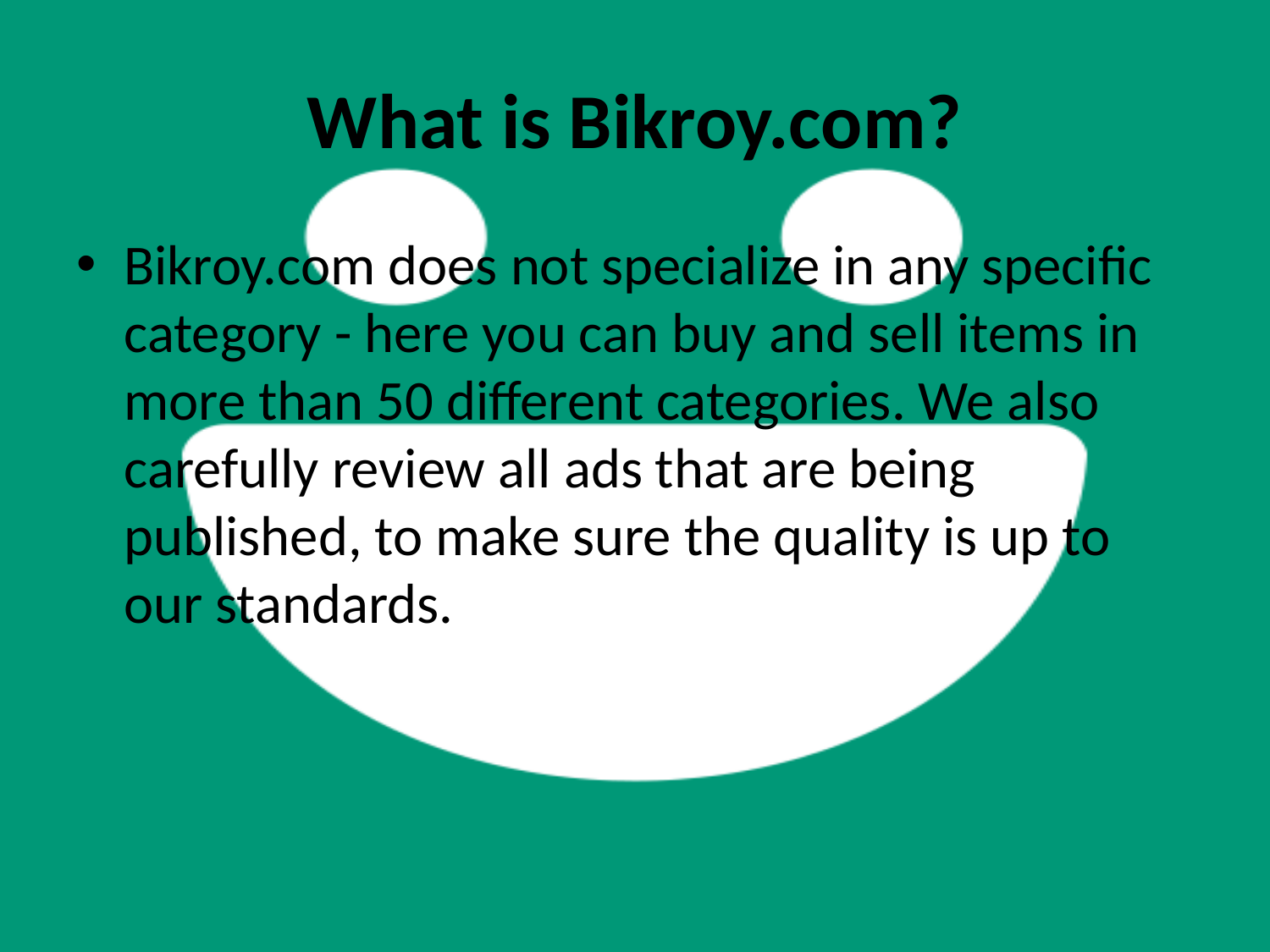

# What is Bikroy.com?
Bikroy.com does not specialize in any specific category - here you can buy and sell items in more than 50 different categories. We also carefully review all ads that are being published, to make sure the quality is up to our standards.